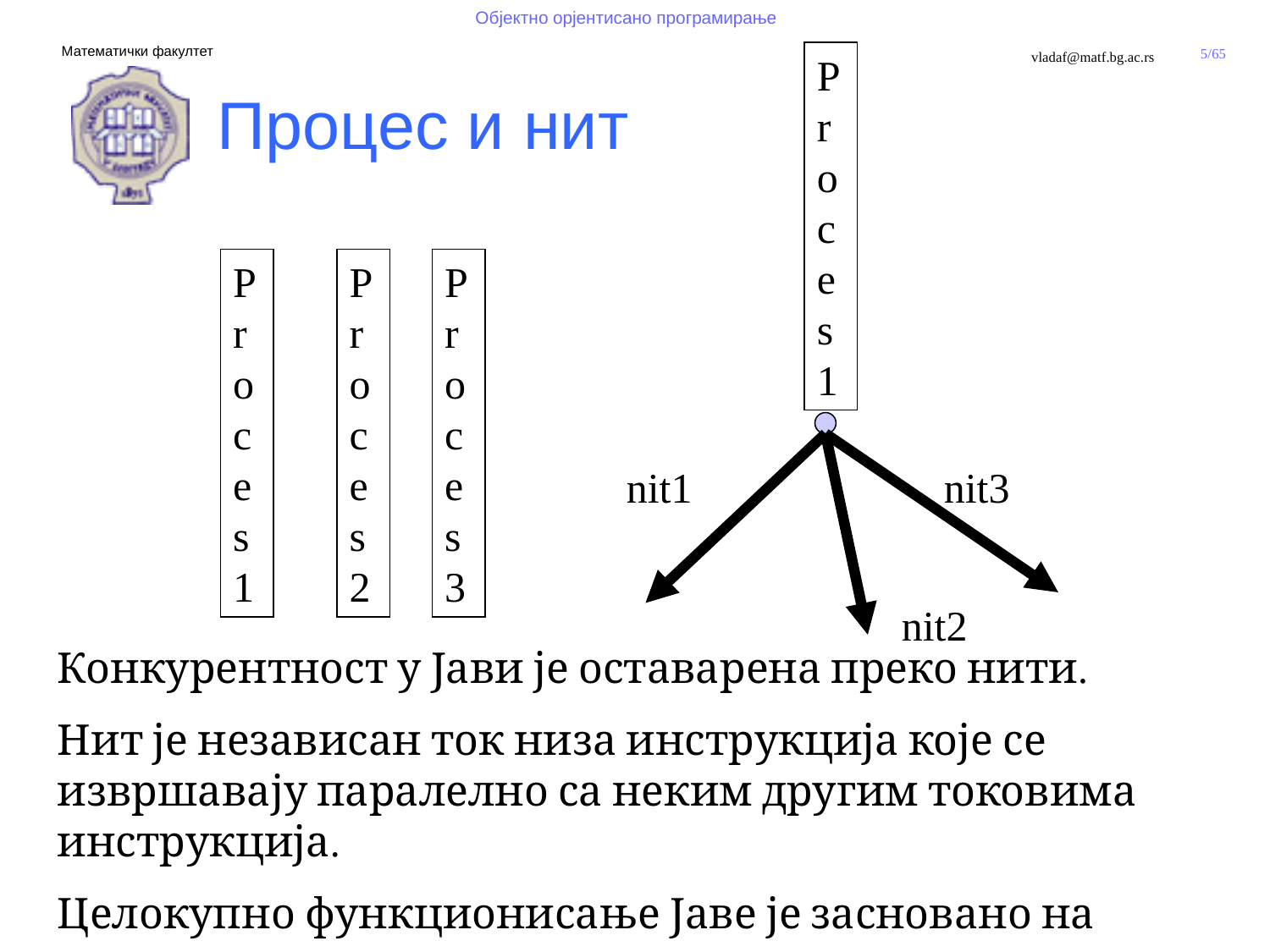

Proces1

nit1
nit3
nit2
Процес и нит
Proces1
Proces2
Proces3

Конкурентност у Јави је оставарена преко нити.
Нит је независан ток низа инструкција које се извршавају паралелно са неким другим токовима инструкција.
Целокупно функционисање Јаве је засновано на нитима.